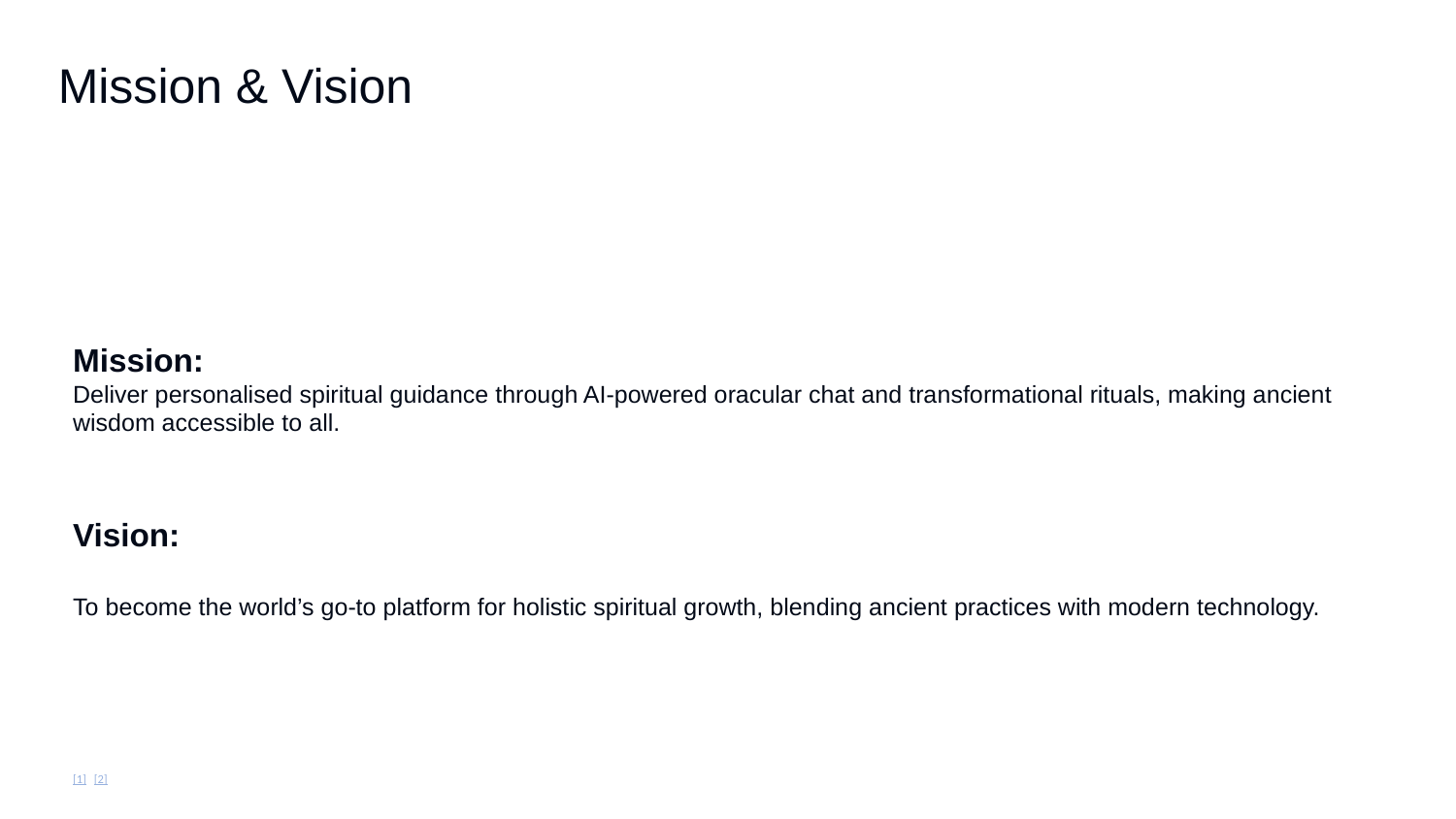

Mission & Vision
Mission:
Deliver personalised spiritual guidance through AI-powered oracular chat and transformational rituals, making ancient wisdom accessible to all.

Vision:

To become the world’s go-to platform for holistic spiritual growth, blending ancient practices with modern technology.
[1]   [2]